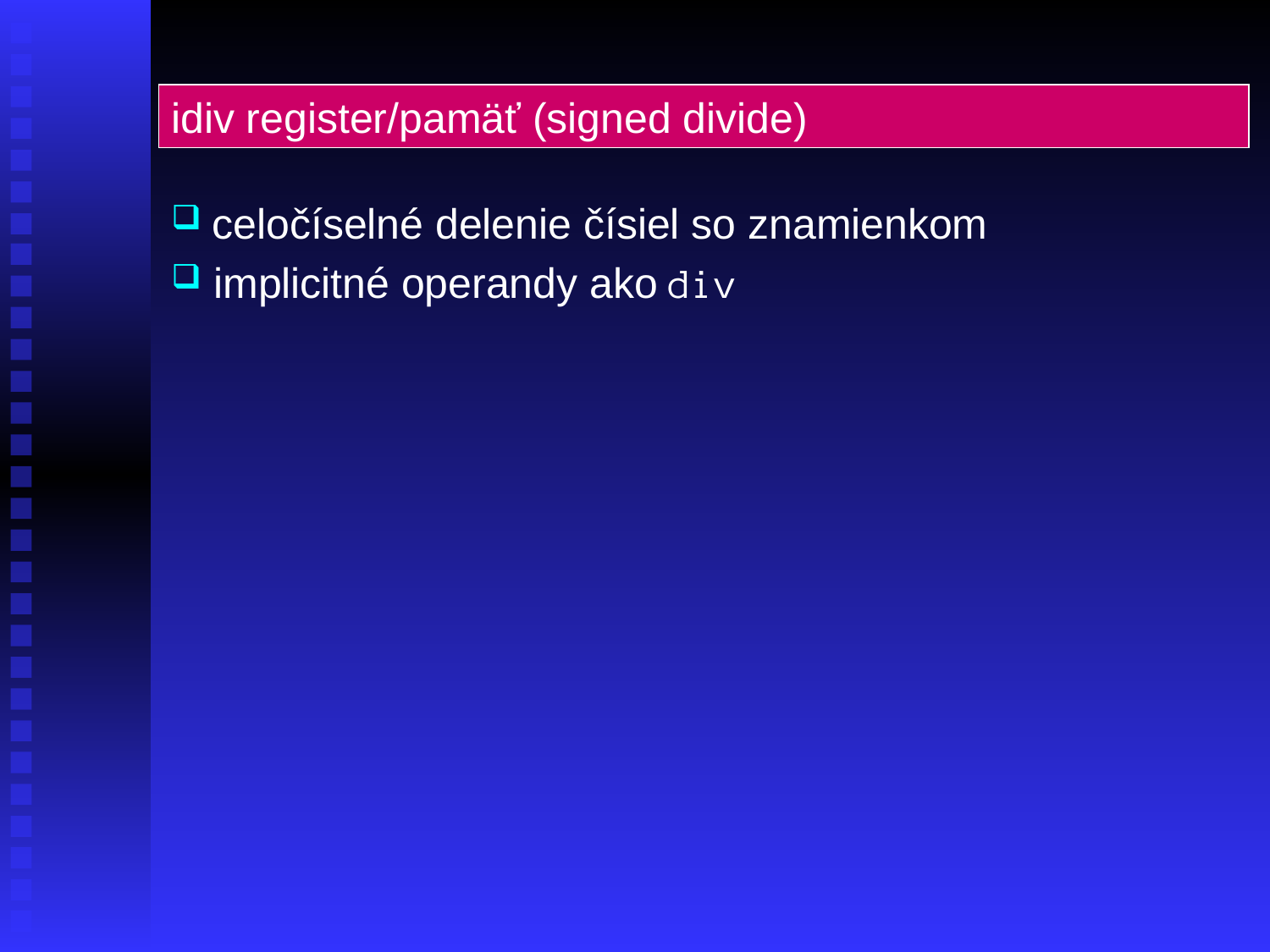

idiv register/pamäť (signed divide)
 celočíselné delenie čísiel so znamienkom
 implicitné operandy ako div